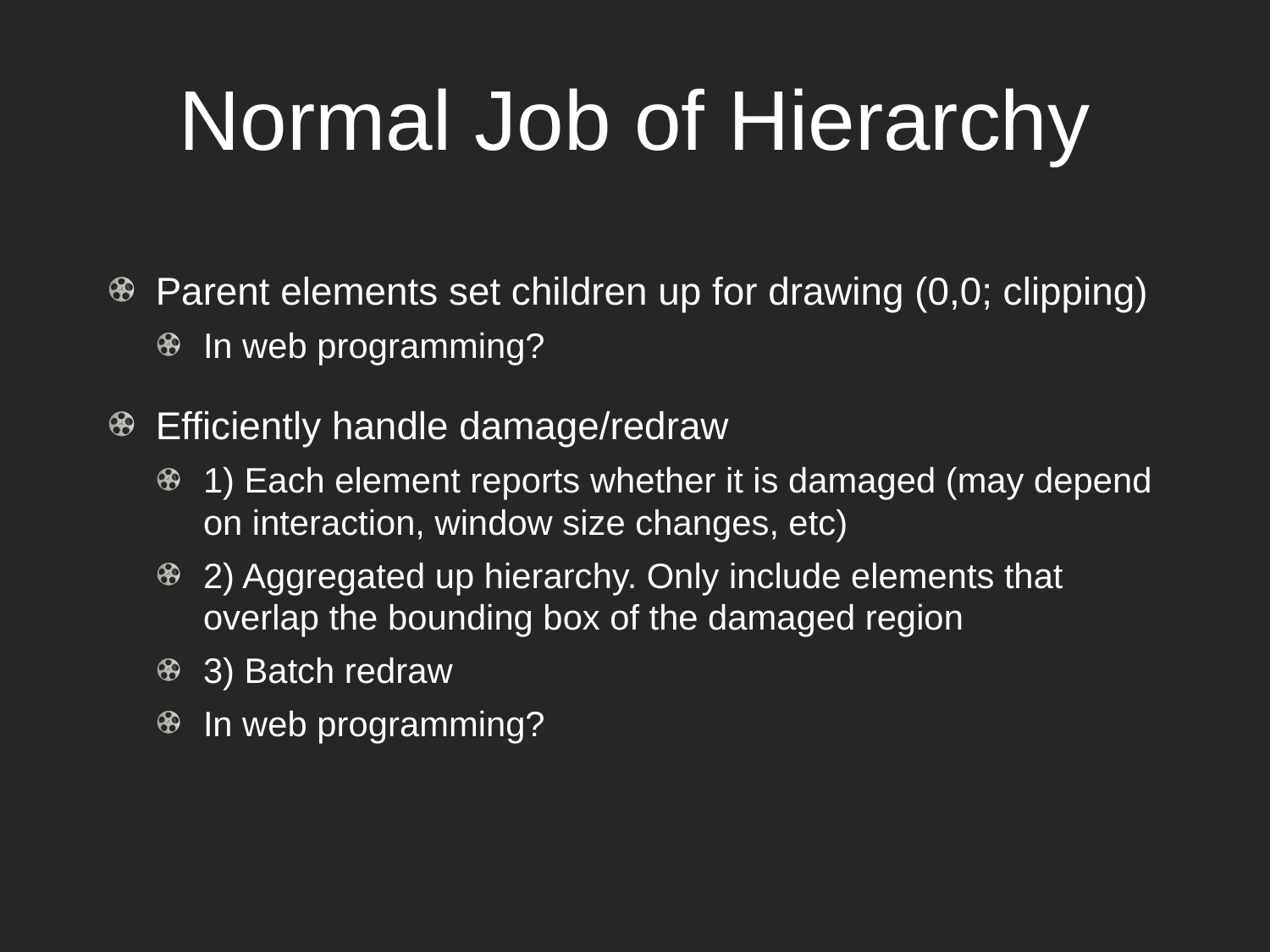

# Normal Job of Hierarchy
Parent elements set children up for drawing (0,0; clipping)
In web programming?
Efficiently handle damage/redraw
1) Each element reports whether it is damaged (may depend on interaction, window size changes, etc)
2) Aggregated up hierarchy. Only include elements that overlap the bounding box of the damaged region
3) Batch redraw
In web programming?